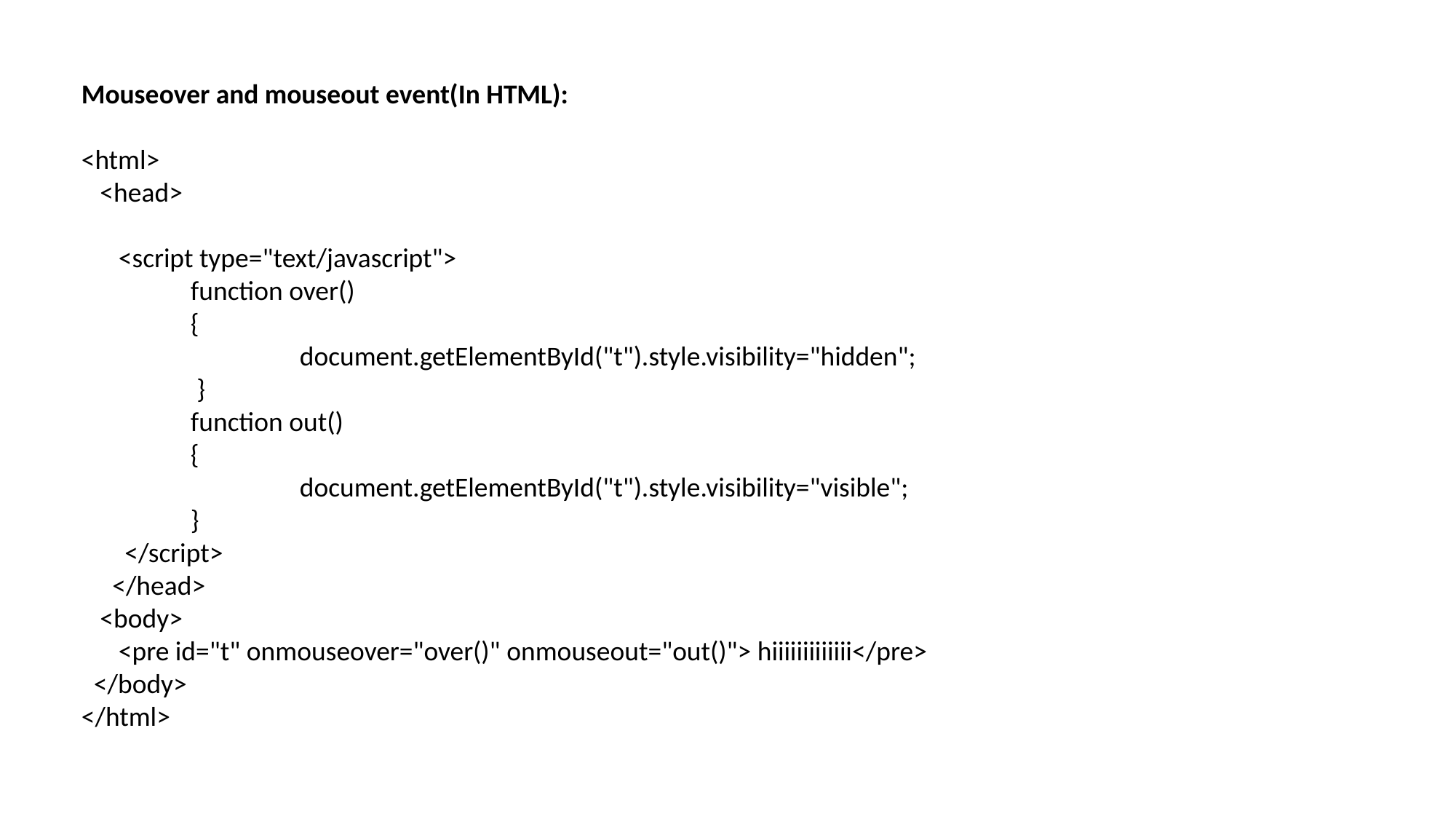

Mouseover and mouseout event(In HTML):

<html>
   <head>

      <script type="text/javascript">
	function over()
	{
             		document.getElementById("t").style.visibility="hidden";
          	 }
            	function out()
	{
               		document.getElementById("t").style.visibility="visible";
            	}
       </script>
     </head>
   <body>
      <pre id="t" onmouseover="over()" onmouseout="out()"> hiiiiiiiiiiiii</pre>
  </body>
</html>